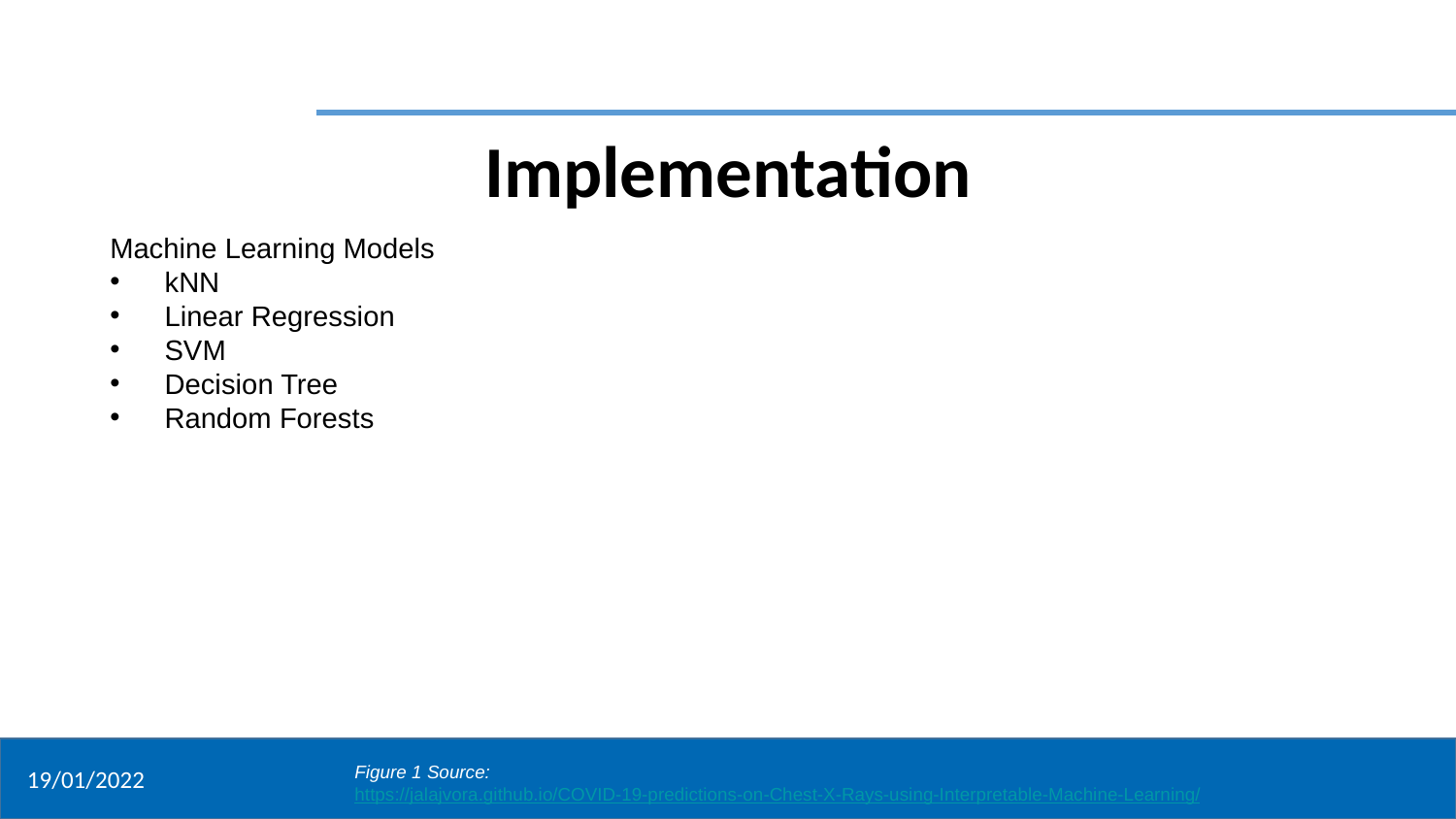

Implementation
Machine Learning Models
kNN
Linear Regression
SVM
Decision Tree
Random Forests

Figure 1 Source: https://jalajvora.github.io/COVID-19-predictions-on-Chest-X-Rays-using-Interpretable-Machine-Learning/
19/01/2022